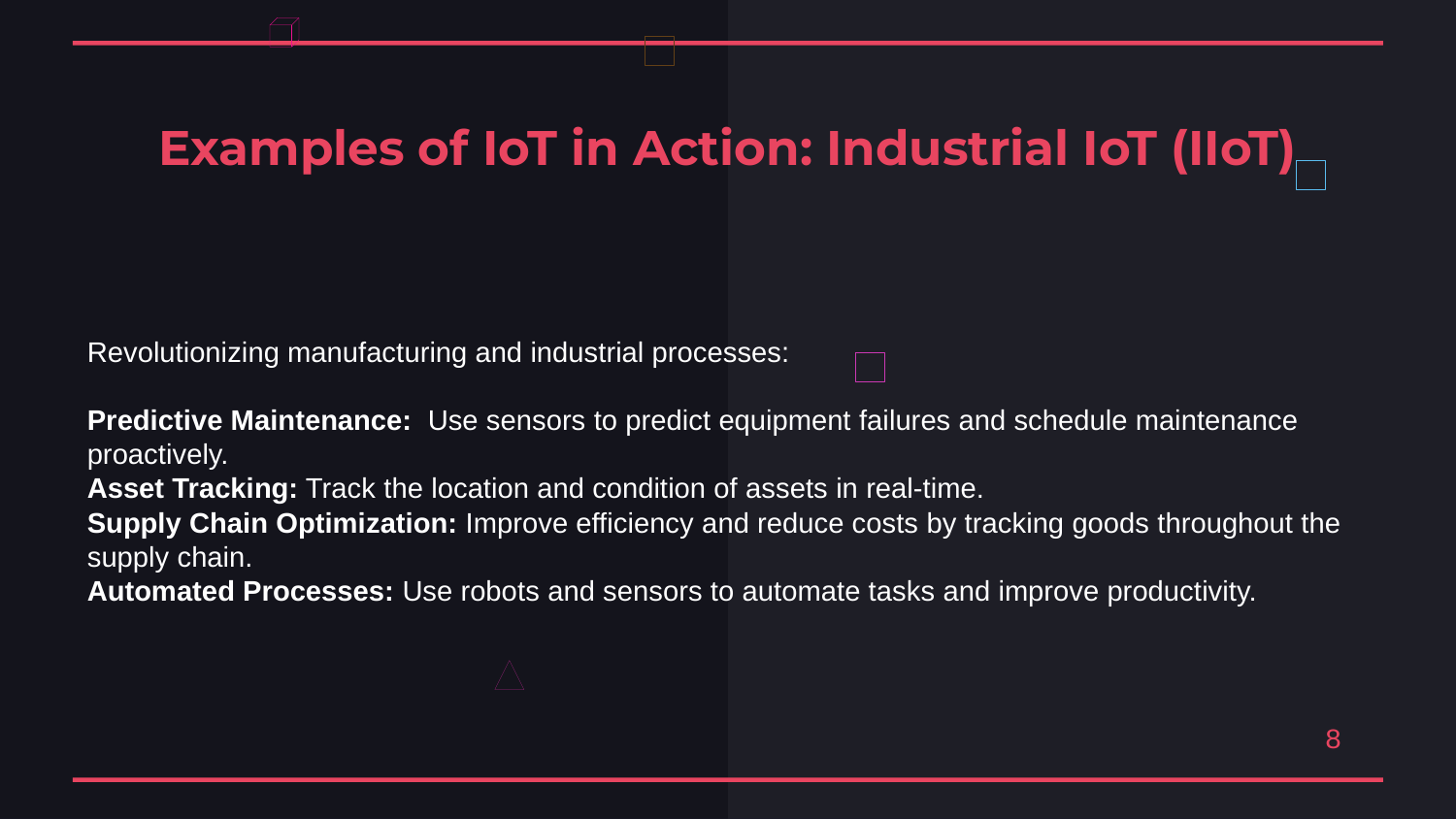

Examples of IoT in Action: Industrial IoT (IIoT)

Revolutionizing manufacturing and industrial processes:

Predictive Maintenance:  Use sensors to predict equipment failures and schedule maintenance proactively.
Asset Tracking: Track the location and condition of assets in real-time.
Supply Chain Optimization: Improve efficiency and reduce costs by tracking goods throughout the supply chain.
Automated Processes: Use robots and sensors to automate tasks and improve productivity.

8